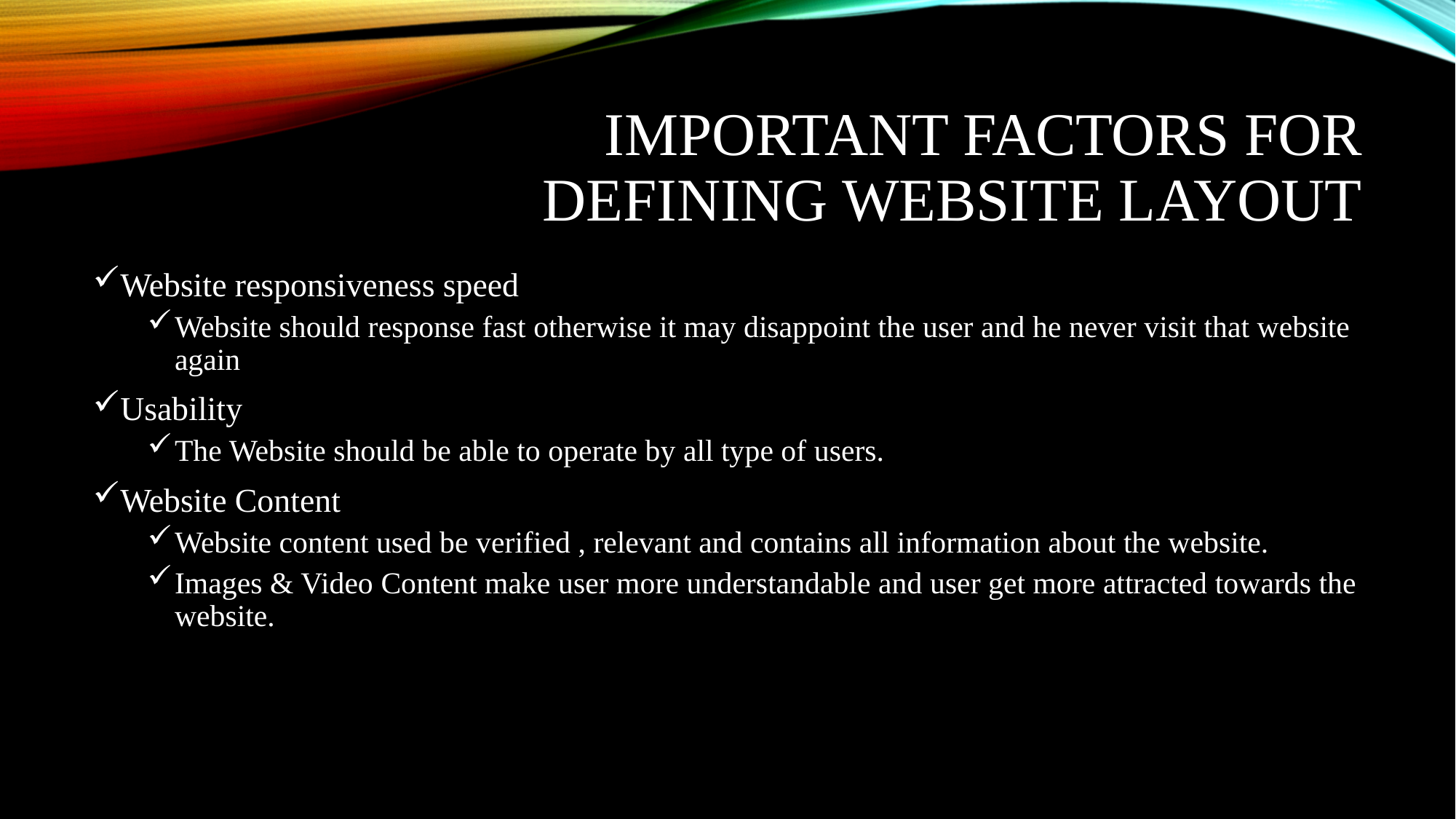

# Important factors for defining website layout
Website responsiveness speed
Website should response fast otherwise it may disappoint the user and he never visit that website again
Usability
The Website should be able to operate by all type of users.
Website Content
Website content used be verified , relevant and contains all information about the website.
Images & Video Content make user more understandable and user get more attracted towards the website.